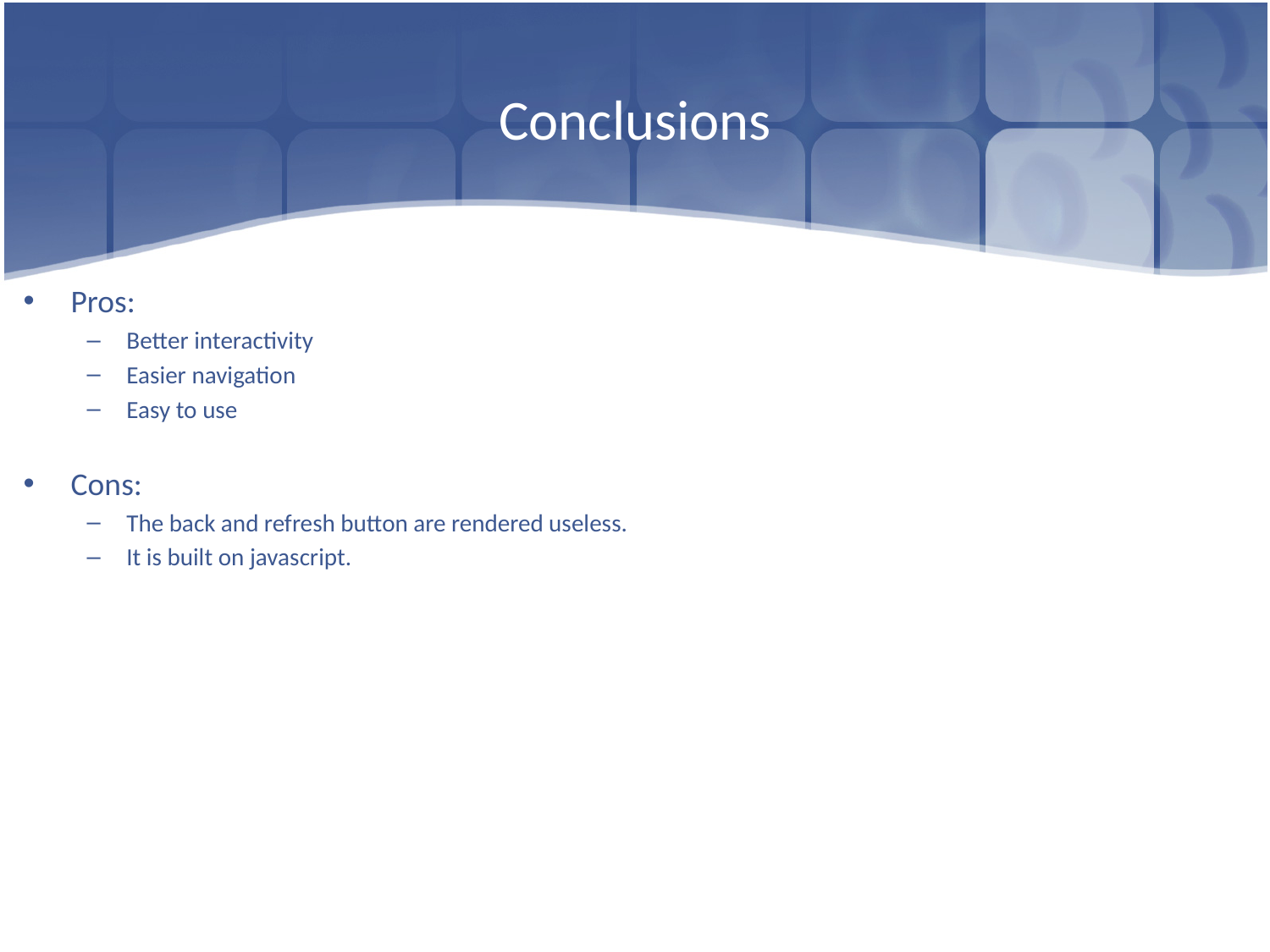

# Conclusions
Pros:
Better interactivity
Easier navigation
Easy to use

Cons:
The back and refresh button are rendered useless.
It is built on javascript.